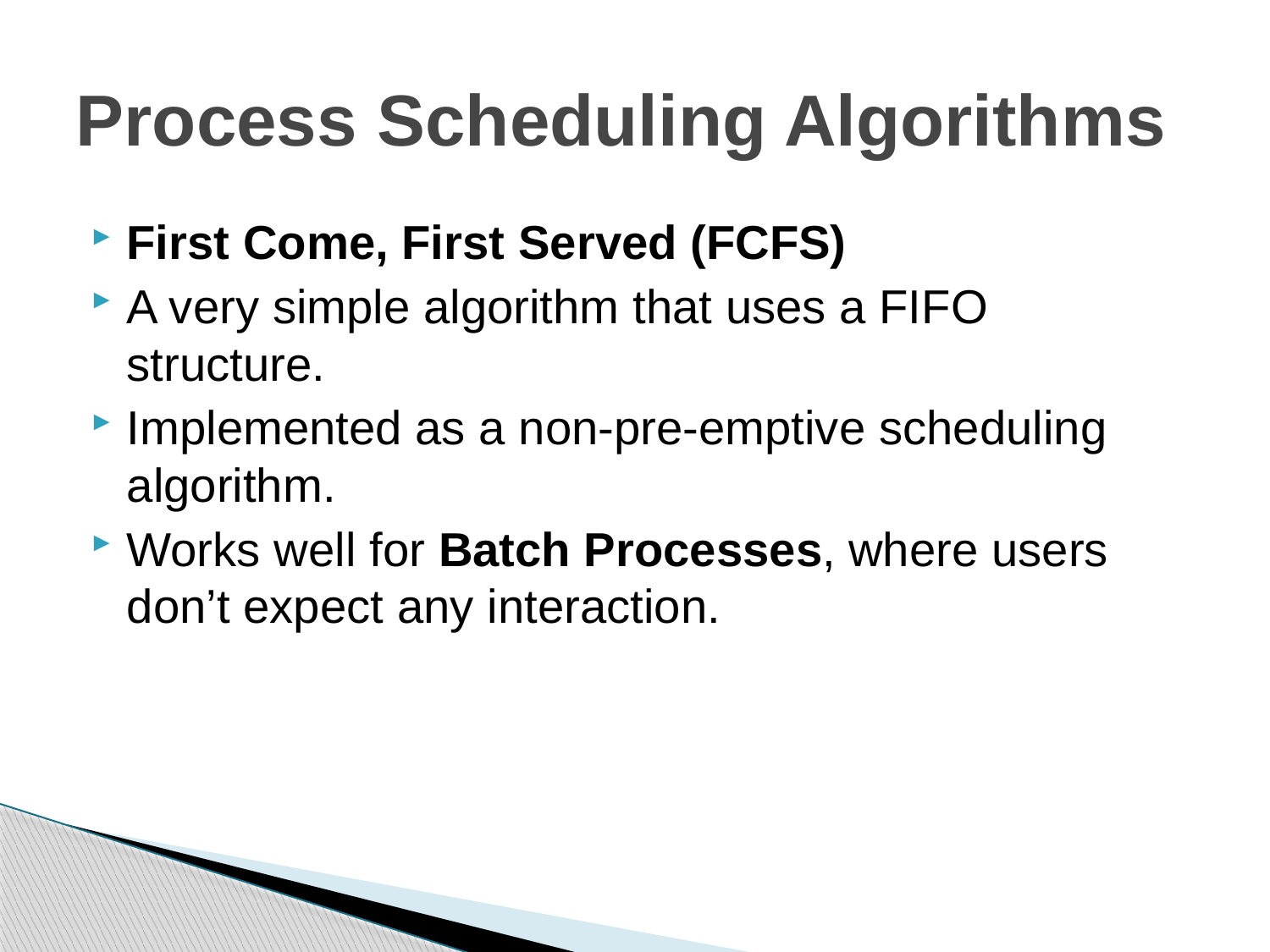

# Process Scheduling Algorithms
First Come, First Served (FCFS)
A very simple algorithm that uses a FIFO structure.
Implemented as a non-pre-emptive scheduling algorithm.
Works well for Batch Processes, where users don’t expect any interaction.